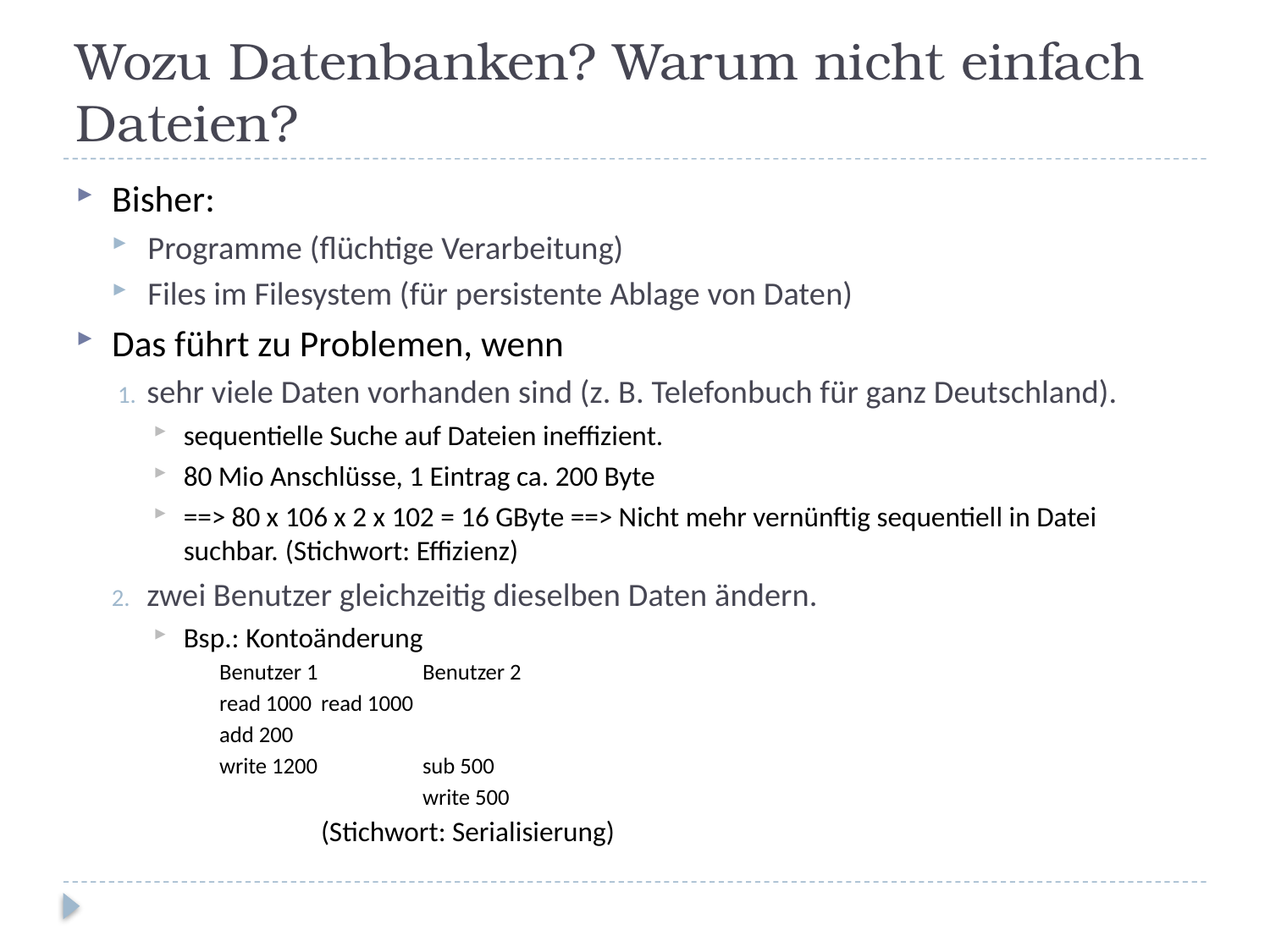

# Wozu Datenbanken? Warum nicht einfach Dateien?
Bisher:
Programme (flüchtige Verarbeitung)
Files im Filesystem (für persistente Ablage von Daten)
Das führt zu Problemen, wenn
sehr viele Daten vorhanden sind (z. B. Telefonbuch für ganz Deutschland).
sequentielle Suche auf Dateien ineffizient.
80 Mio Anschlüsse, 1 Eintrag ca. 200 Byte
==> 80 x 106 x 2 x 102 = 16 GByte ==> Nicht mehr vernünftig sequentiell in Datei suchbar. 	(Stichwort: Effizienz)
zwei Benutzer gleichzeitig dieselben Daten ändern.
Bsp.: Kontoänderung
Benutzer 1 	Benutzer 2
read 1000 	read 1000
add 200
write 1200 	sub 500
		write 500
	(Stichwort: Serialisierung)